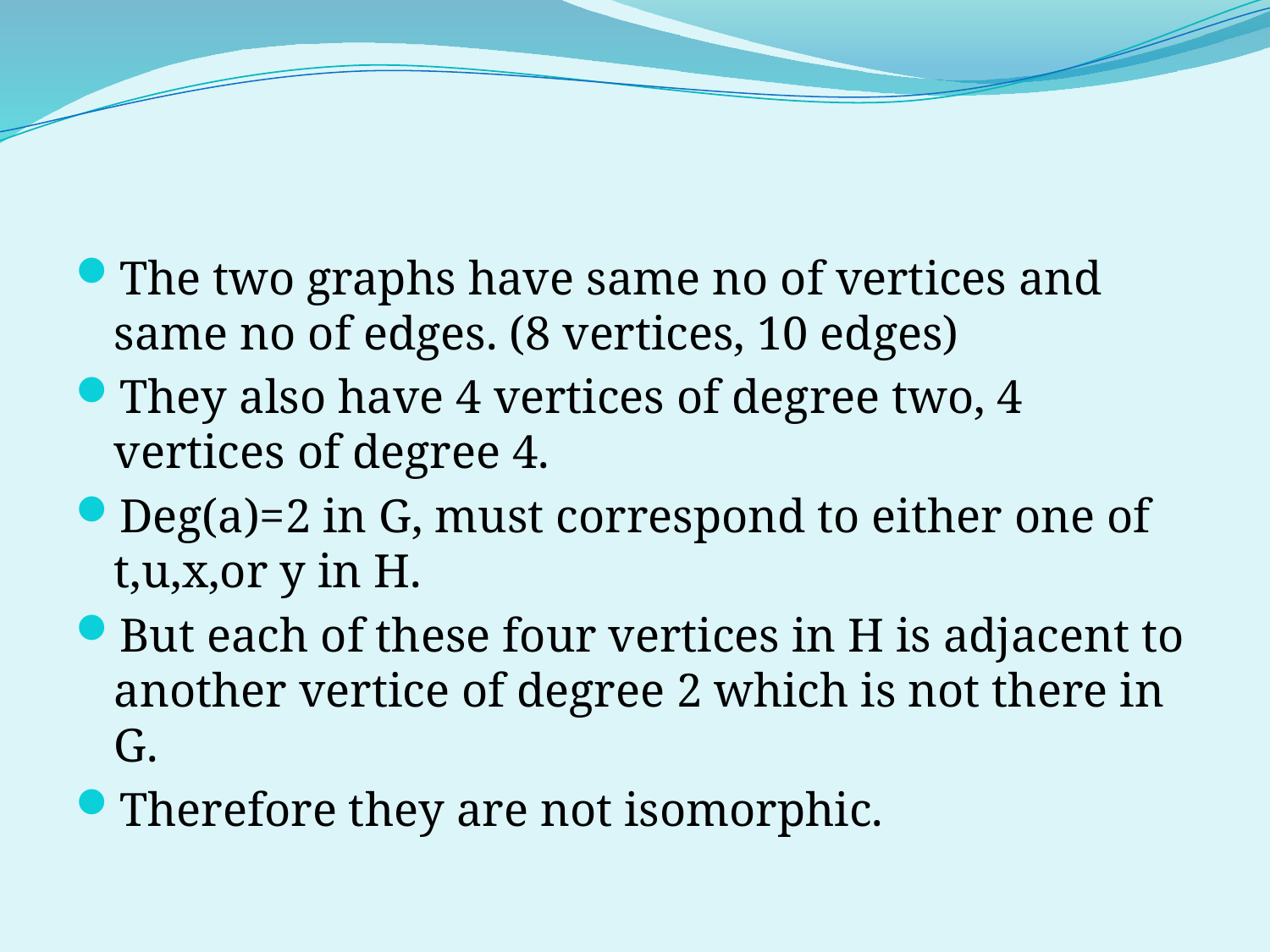

#

The two graphs have same no of vertices and same no of edges. (8 vertices, 10 edges)
They also have 4 vertices of degree two, 4 vertices of degree 4.
Deg(a)=2 in G, must correspond to either one of t,u,x,or y in H.
But each of these four vertices in H is adjacent to another vertice of degree 2 which is not there in G.
Therefore they are not isomorphic.